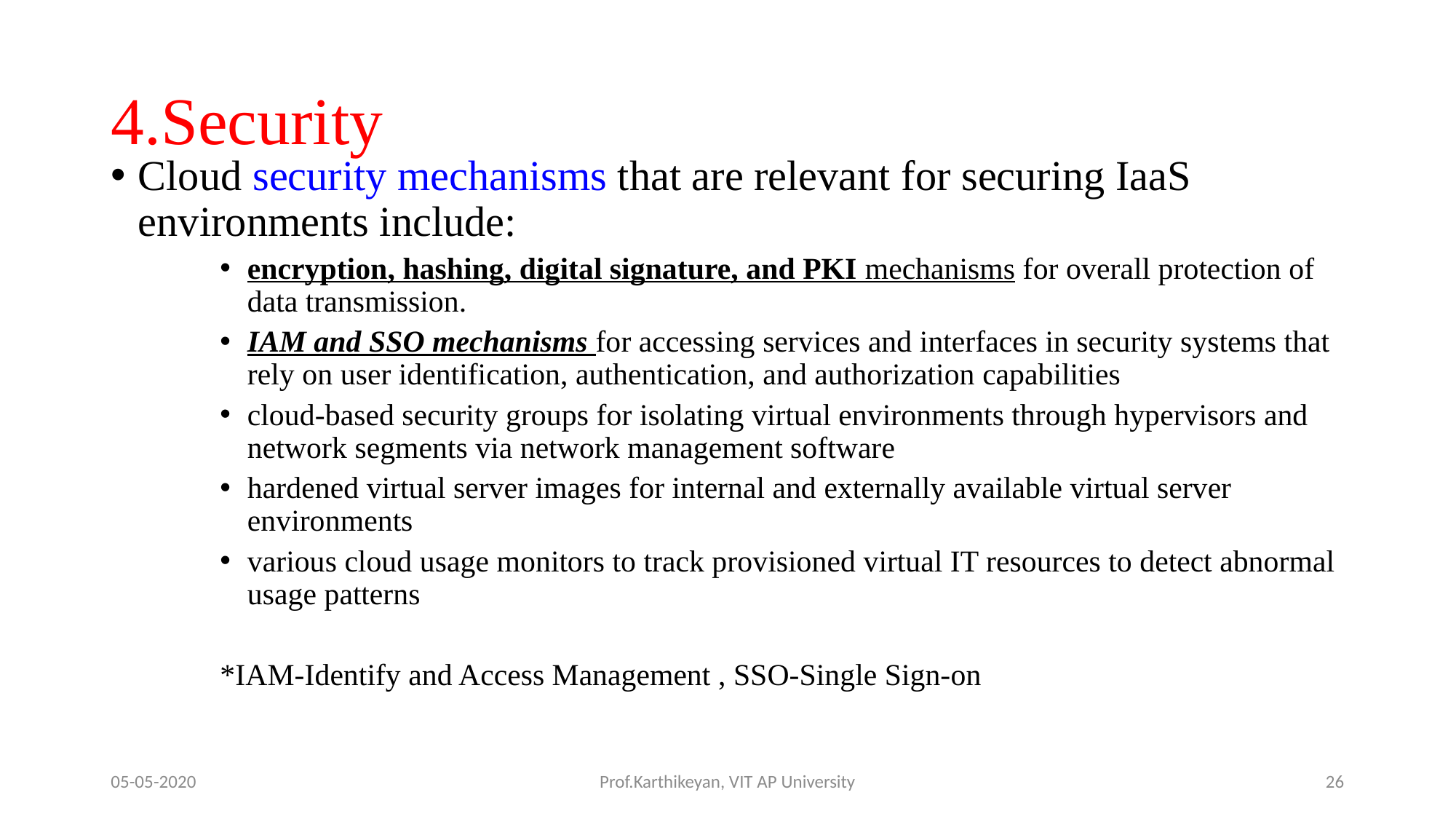

# 4.Security
Cloud security mechanisms that are relevant for securing IaaS environments include:
encryption, hashing, digital signature, and PKI mechanisms for overall protection of data transmission.
IAM and SSO mechanisms for accessing services and interfaces in security systems that rely on user identification, authentication, and authorization capabilities
cloud-based security groups for isolating virtual environments through hypervisors and network segments via network management software
hardened virtual server images for internal and externally available virtual server environments
various cloud usage monitors to track provisioned virtual IT resources to detect abnormal usage patterns

*IAM-Identify and Access Management , SSO-Single Sign-on
05-05-2020
Prof.Karthikeyan, VIT AP University
26